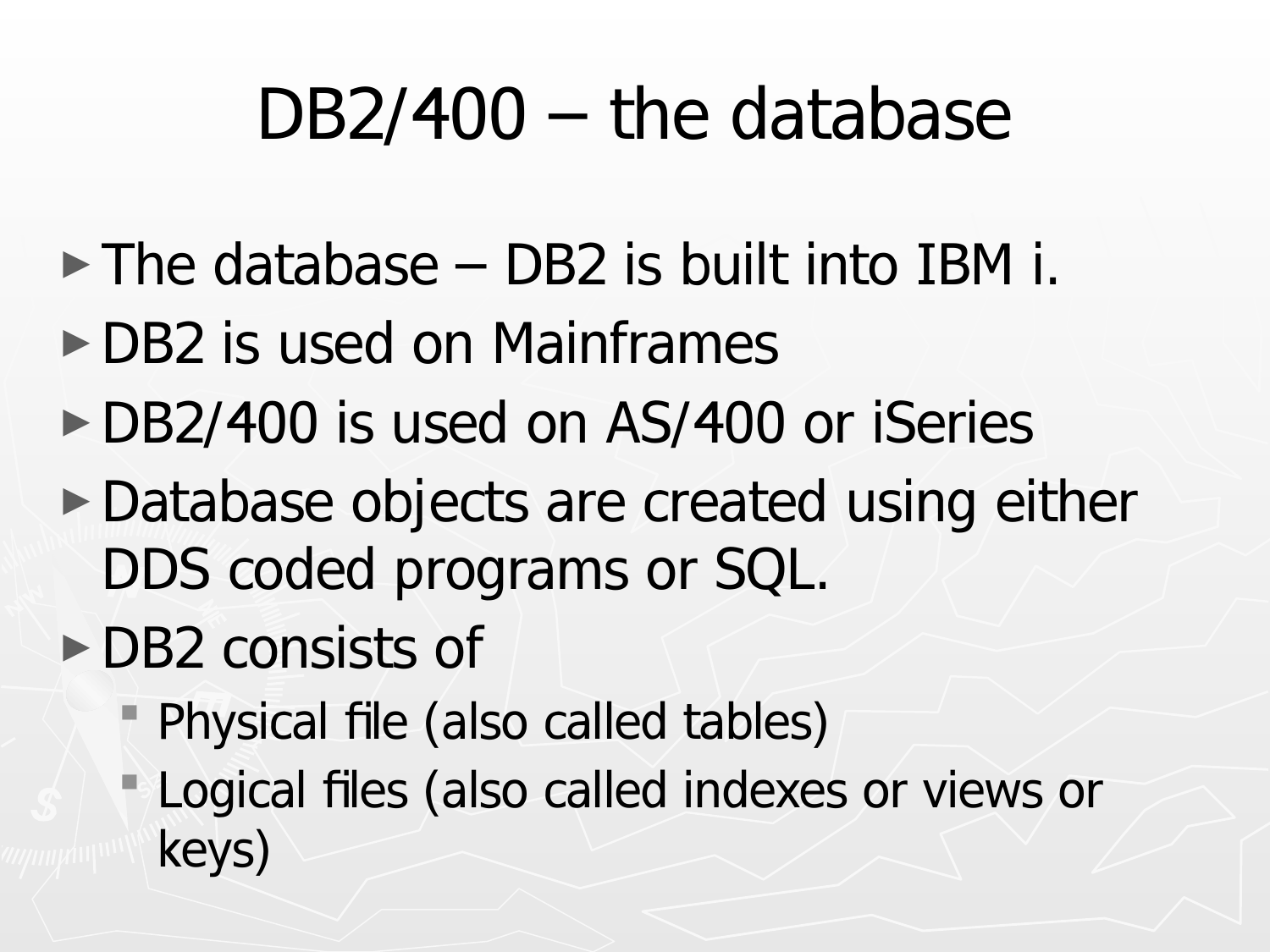

# DB2/400 – the database
The database – DB2 is built into IBM i.
DB2 is used on Mainframes
DB2/400 is used on AS/400 or iSeries
Database objects are created using either DDS coded programs or SQL.
DB2 consists of
Physical file (also called tables)
Logical files (also called indexes or views or keys)